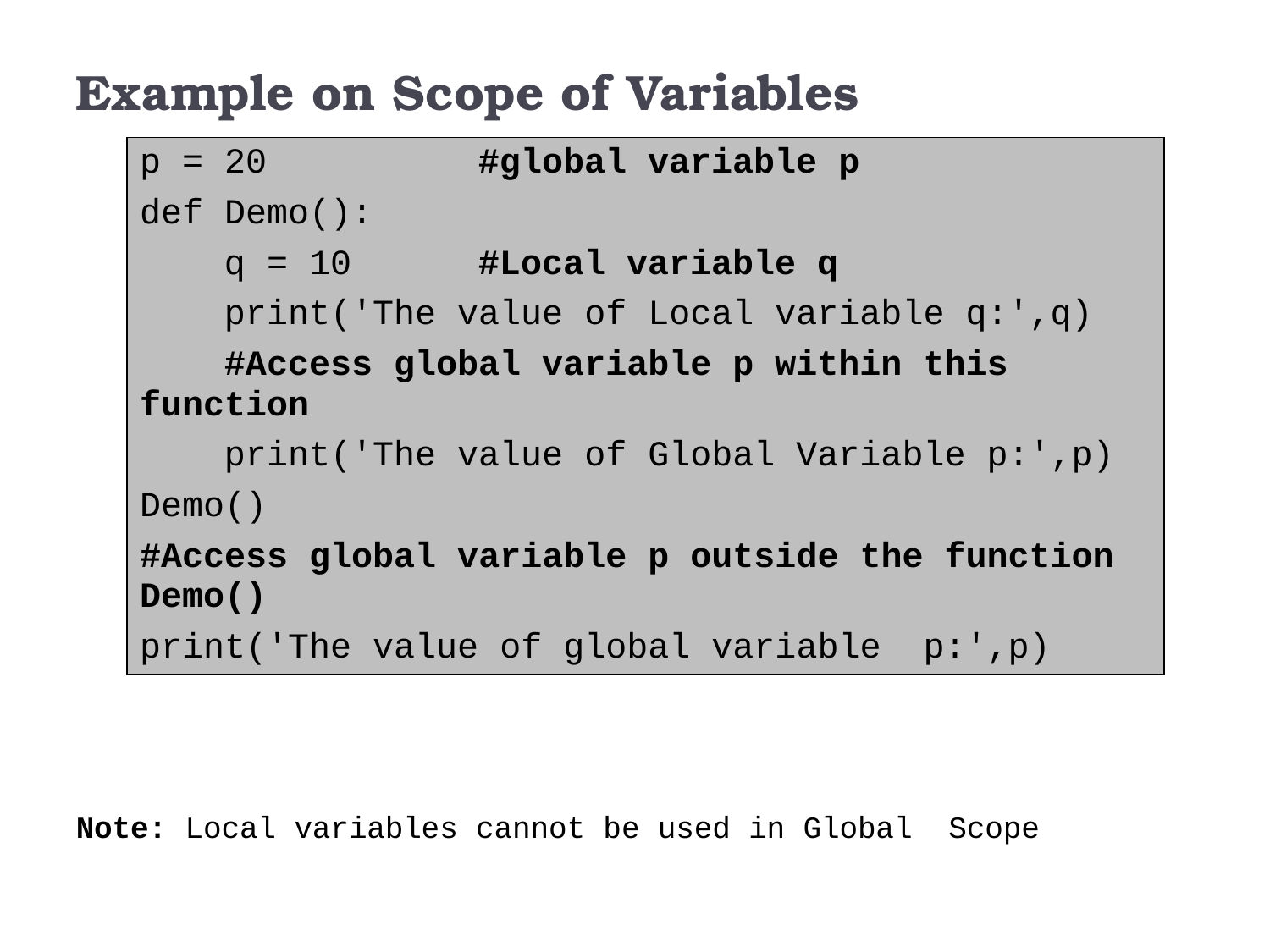

# Example on Scope of Variables
| p = 20 #global variable p def Demo(): q = 10 #Local variable q print('The value of Local variable q:',q) #Access global variable p within this function print('The value of Global Variable p:',p) Demo() #Access global variable p outside the function Demo() print('The value of global variable p:',p) |
| --- |

Note: Local variables cannot be used in Global  Scope